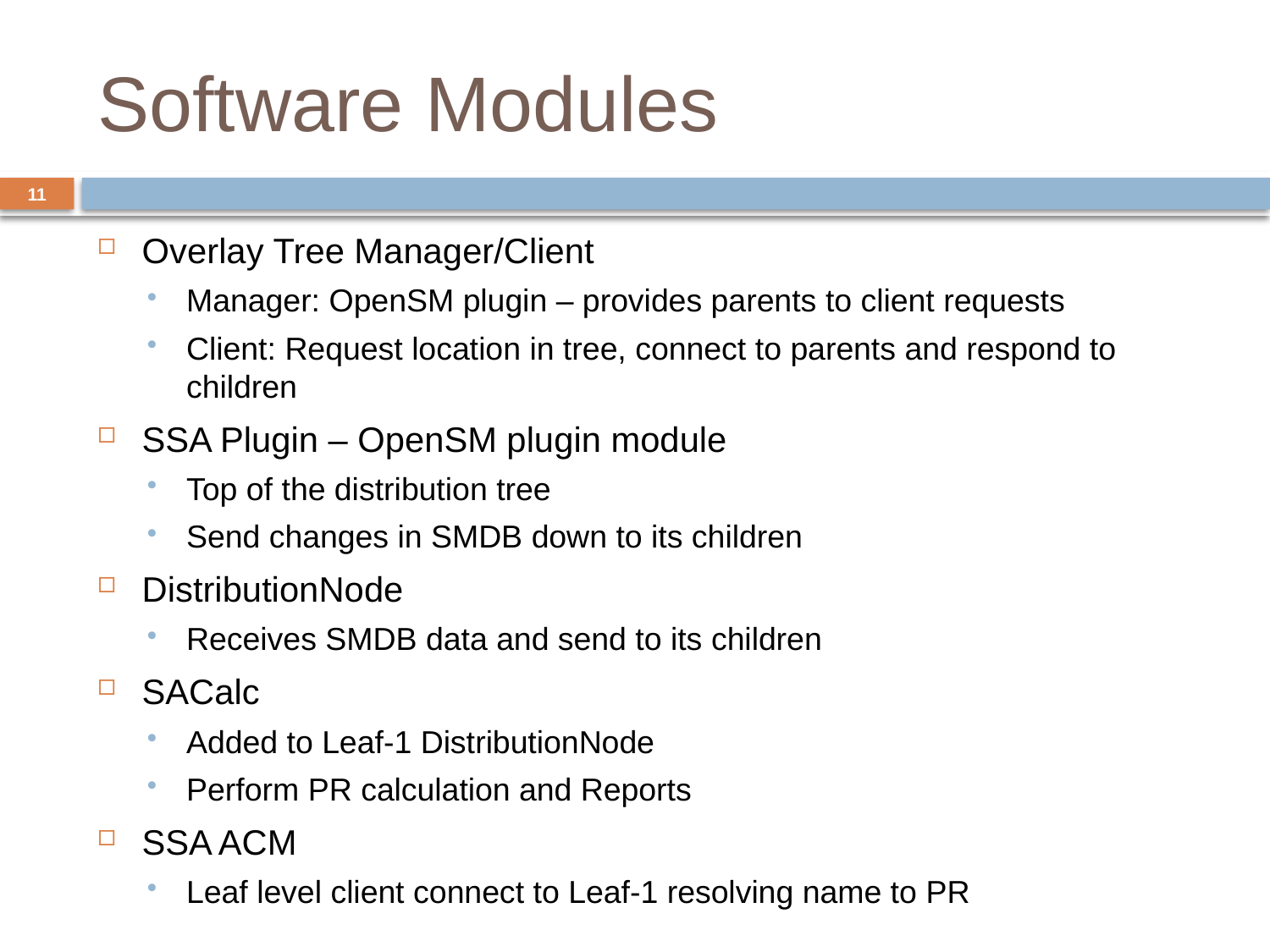

# Software Modules
11
Overlay Tree Manager/Client
Manager: OpenSM plugin – provides parents to client requests
Client: Request location in tree, connect to parents and respond to children
SSA Plugin – OpenSM plugin module
Top of the distribution tree
Send changes in SMDB down to its children
DistributionNode
Receives SMDB data and send to its children
SACalc
Added to Leaf-1 DistributionNode
Perform PR calculation and Reports
SSA ACM
Leaf level client connect to Leaf-1 resolving name to PR